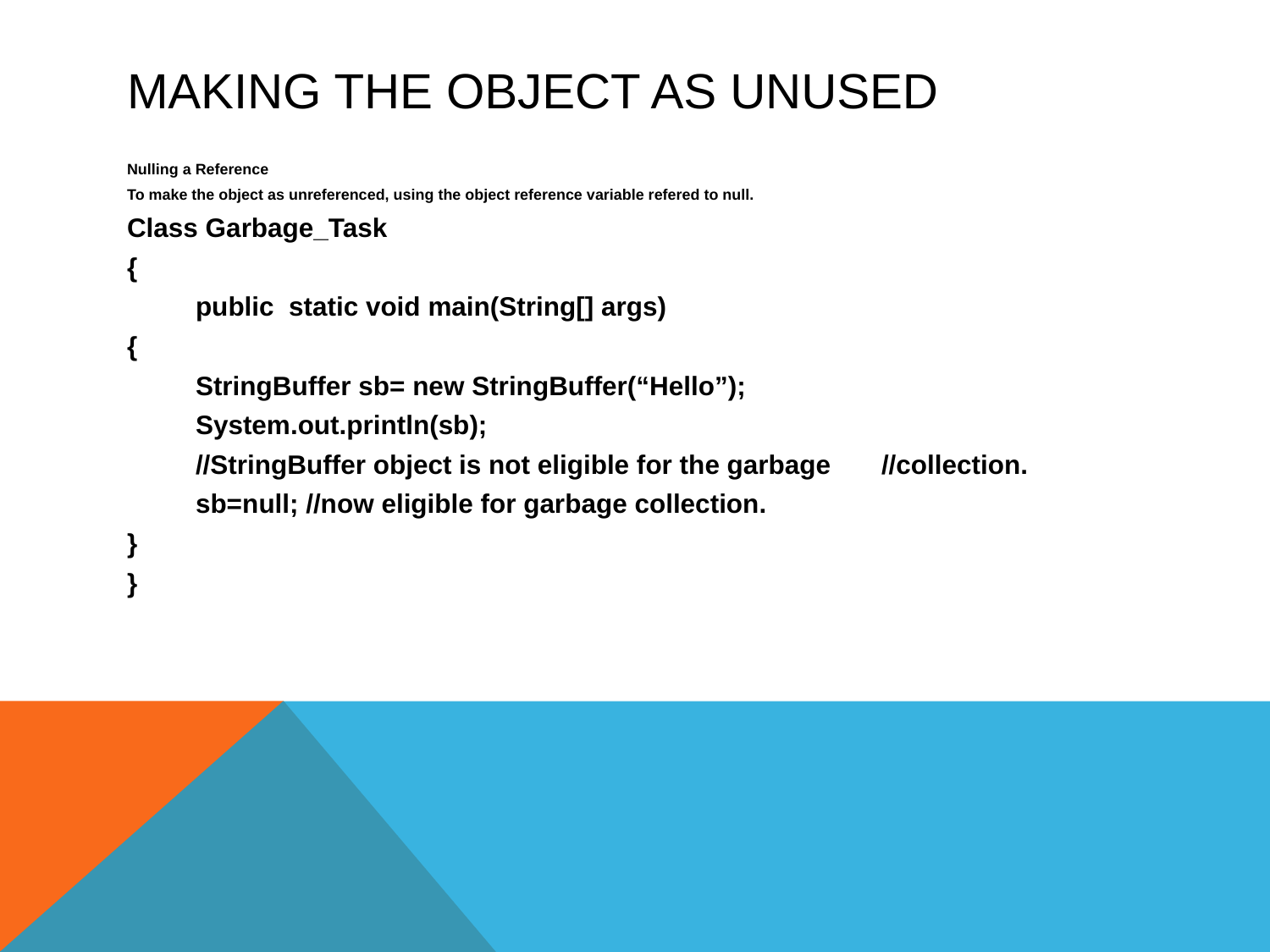

# Making the Object as Unused
Nulling a Reference
To make the object as unreferenced, using the object reference variable refered to null.
Class Garbage_Task
{
	public  static void main(String[] args)
{
	StringBuffer sb= new StringBuffer(“Hello”);
	System.out.println(sb);
	//StringBuffer object is not eligible for the garbage 	//collection.
	sb=null; //now eligible for garbage collection.
}
}